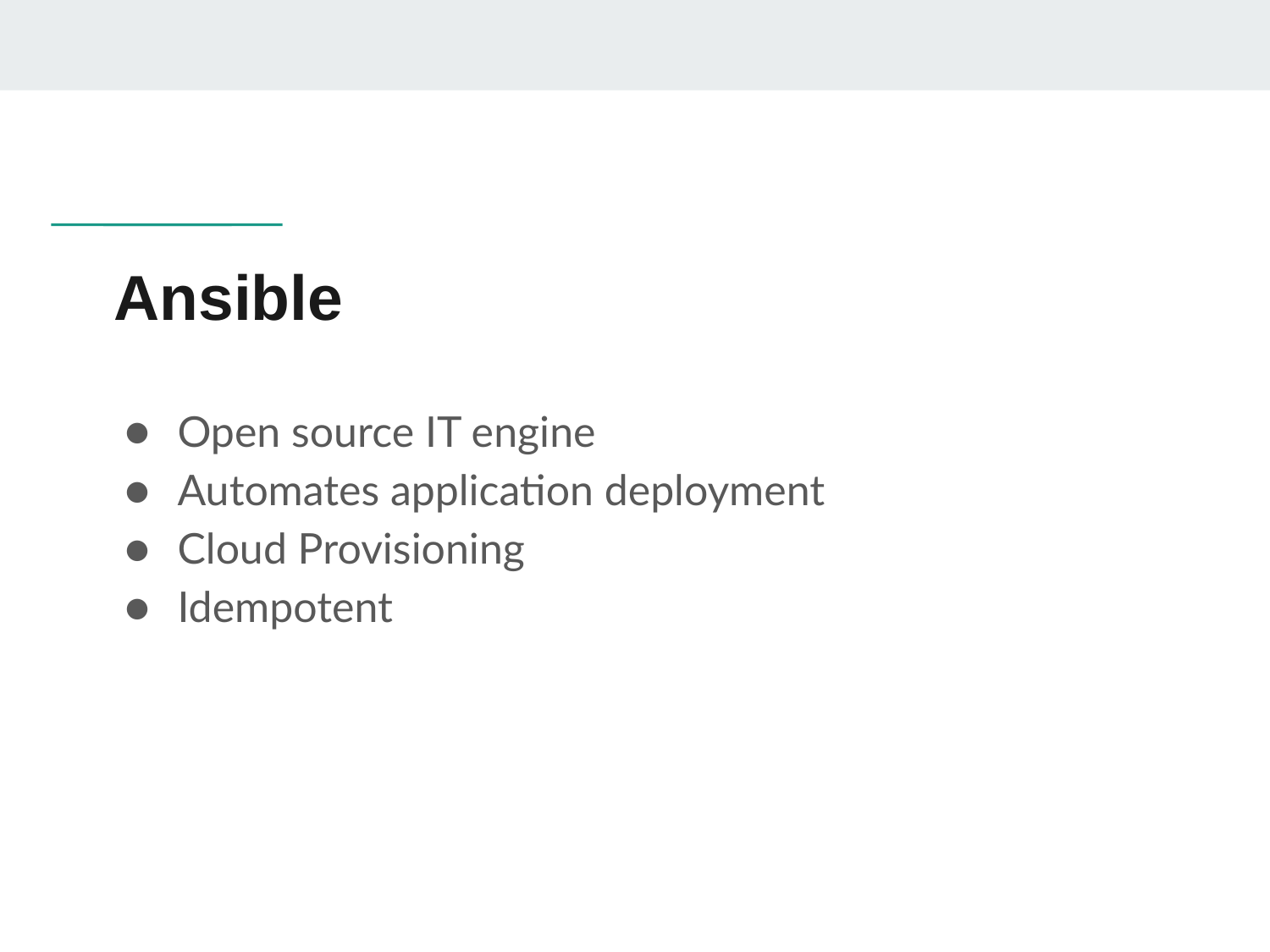

# Ansible
Open source IT engine
Automates application deployment
Cloud Provisioning
Idempotent